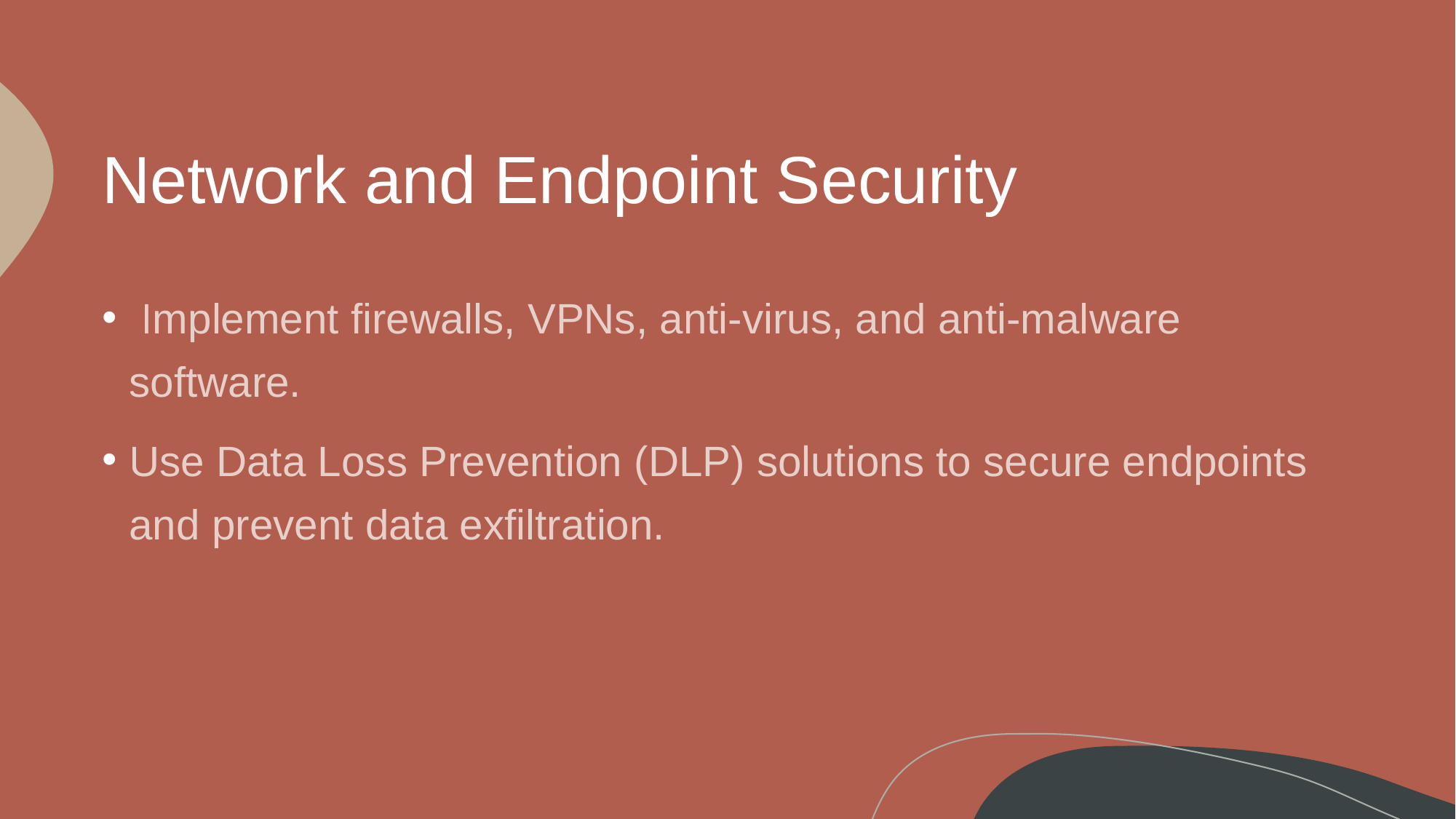

# Network and Endpoint Security
 Implement firewalls, VPNs, anti-virus, and anti-malware software.
Use Data Loss Prevention (DLP) solutions to secure endpoints and prevent data exfiltration.